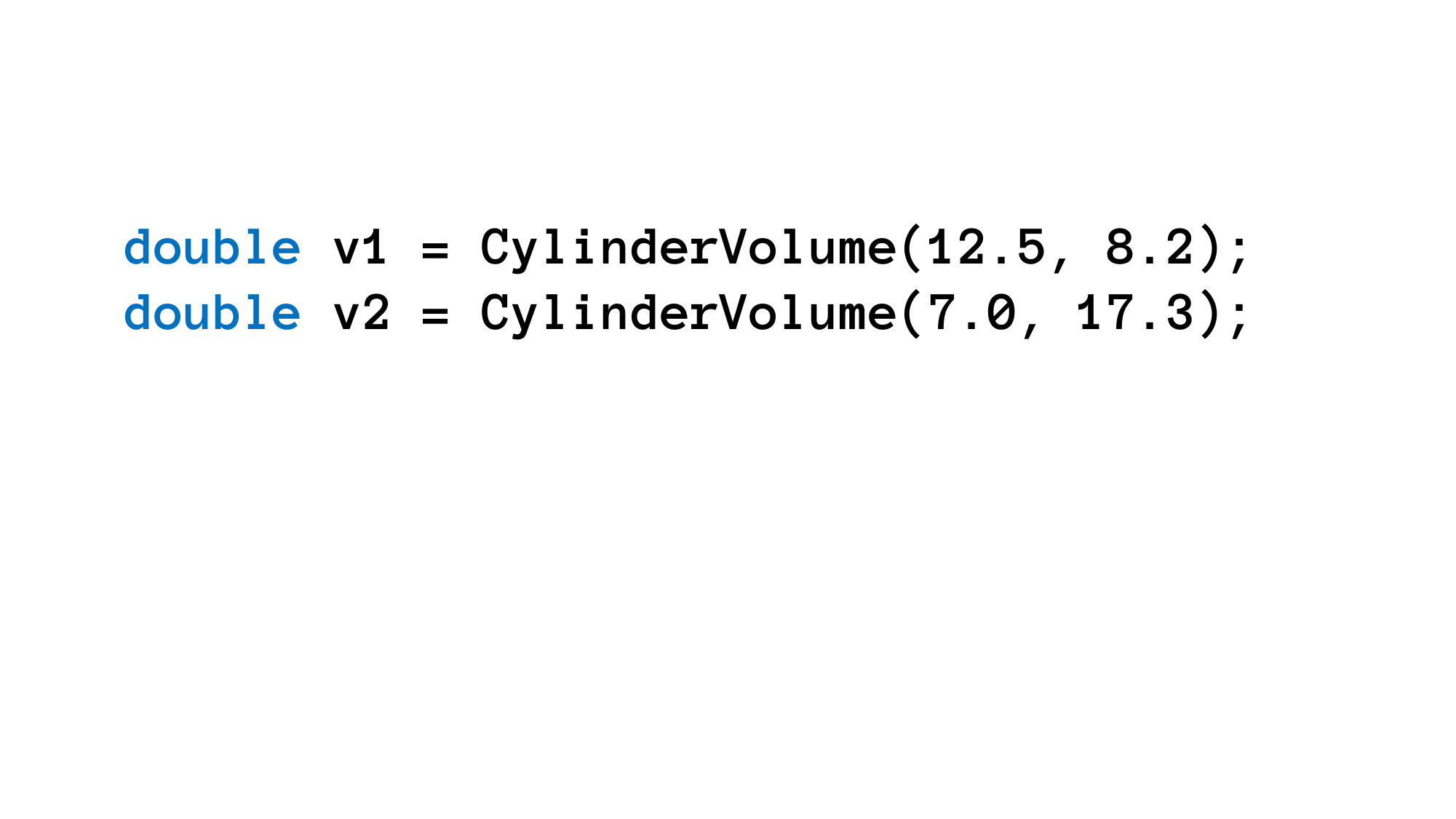

double v1 = CylinderVolume(12.5, 8.2);
double v2 = CylinderVolume(7.0, 17.3);